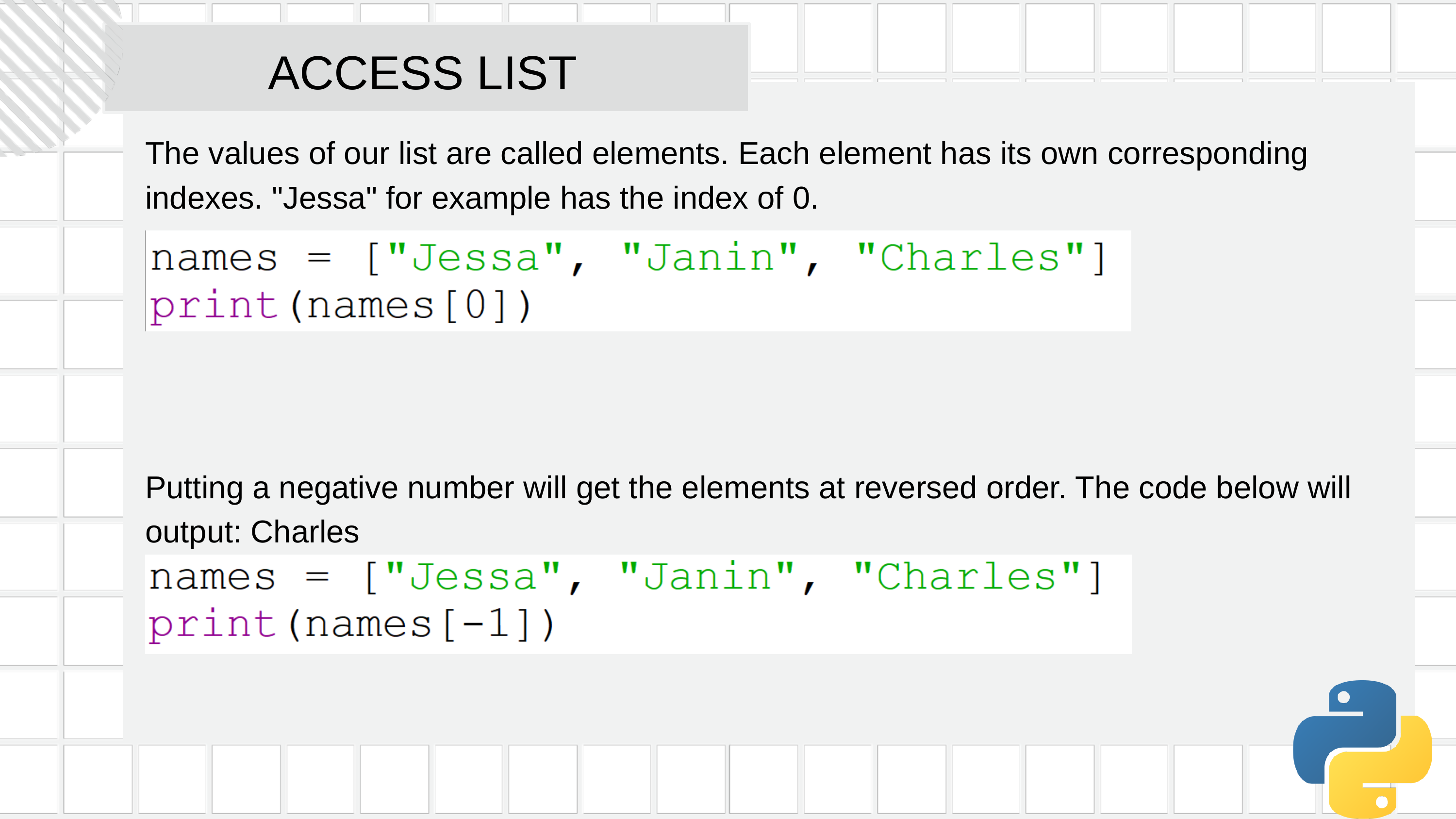

ACCESS LIST

The values of our list are called elements. Each element has its own corresponding indexes. "Jessa" for example has the index of 0.

Putting a negative number will get the elements at reversed order. The code below will output: Charles